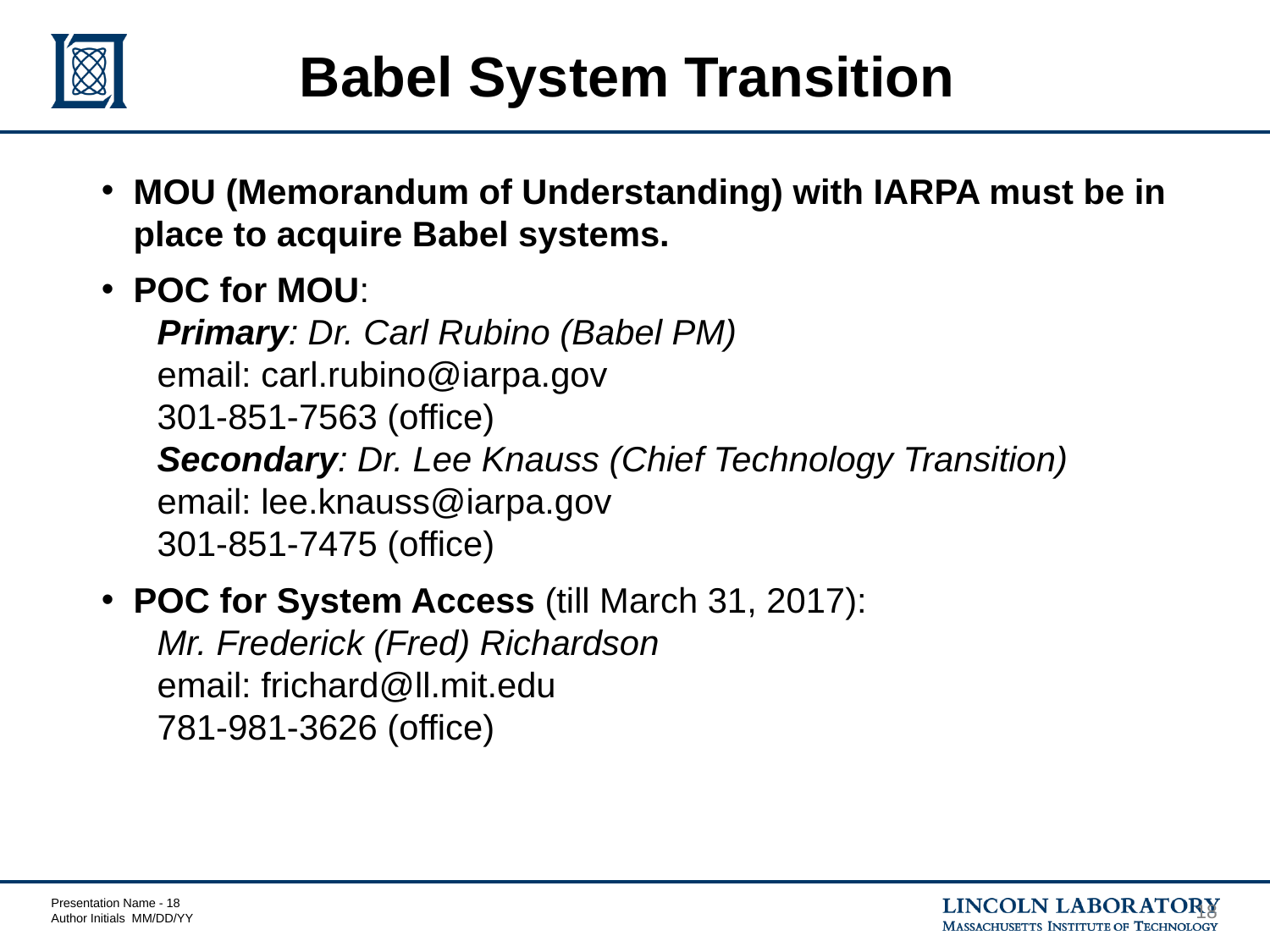

Babel System Transition
MOU (Memorandum of Understanding) with IARPA must be in place to acquire Babel systems.
POC for MOU:
Primary: Dr. Carl Rubino (Babel PM)
email: carl.rubino@iarpa.gov
301-851-7563 (office)
Secondary: Dr. Lee Knauss (Chief Technology Transition)
email: lee.knauss@iarpa.gov
301-851-7475 (office)
POC for System Access (till March 31, 2017):
Mr. Frederick (Fred) Richardson
email: frichard@ll.mit.edu
781-981-3626 (office)

18